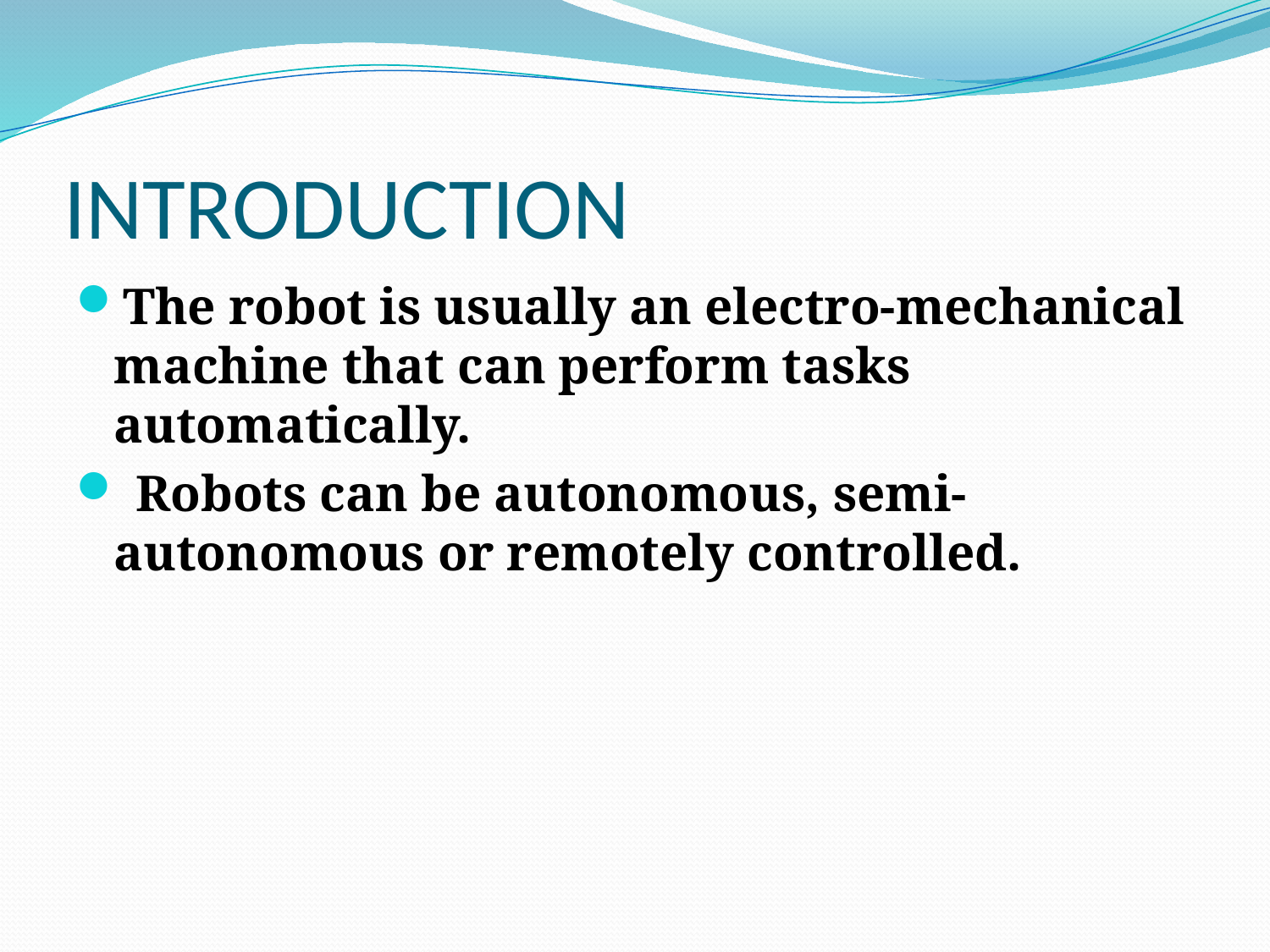

# INTRODUCTION
The robot is usually an electro-mechanical machine that can perform tasks automatically.
 Robots can be autonomous, semi-autonomous or remotely controlled.